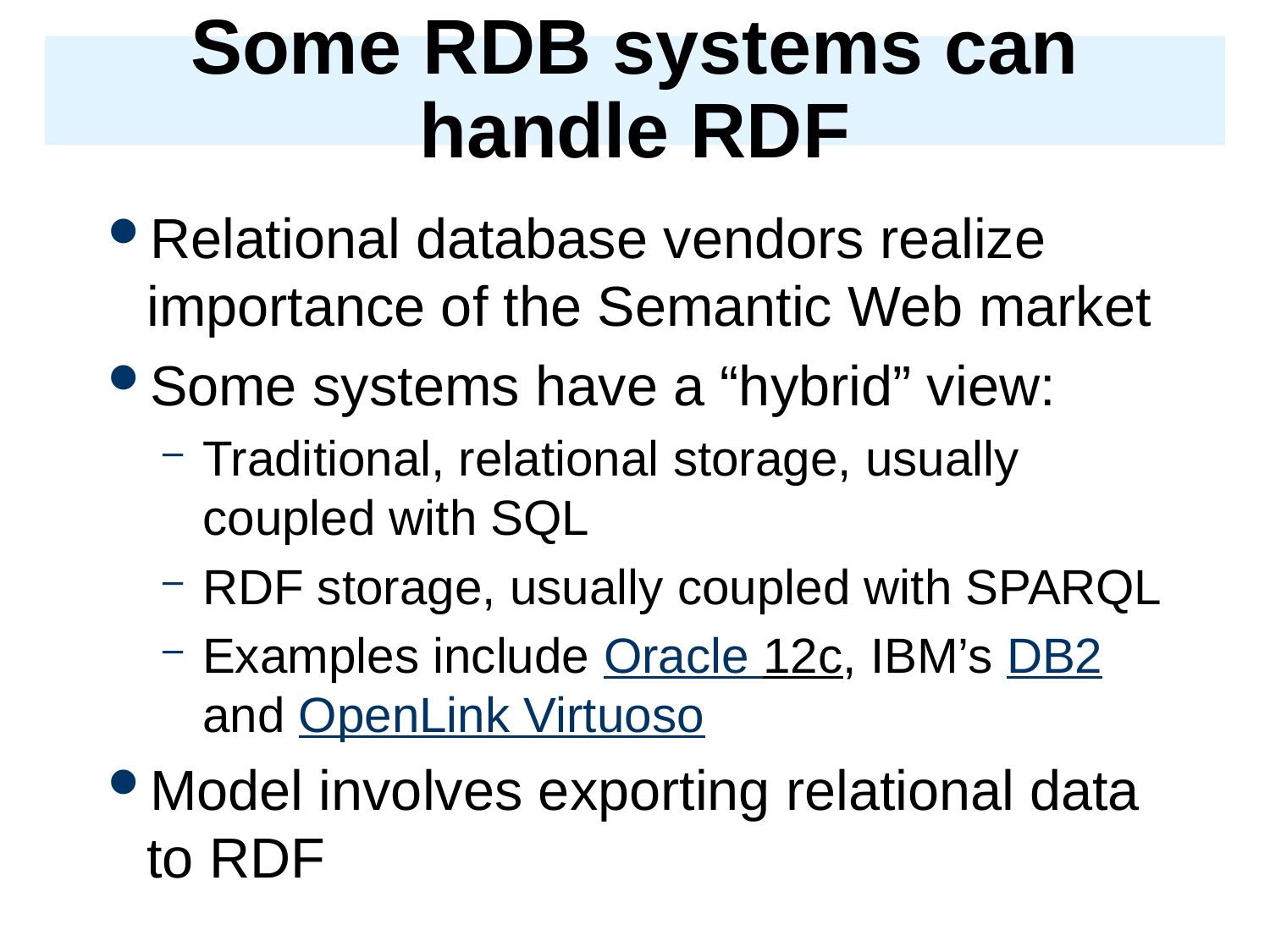

# Some RDB systems can handle RDF
Relational database vendors realize importance of the Semantic Web market
Some systems have a “hybrid” view:
Traditional, relational storage, usually coupled with SQL
RDF storage, usually coupled with SPARQL
Examples include Oracle 12c, IBM’s DB2 and OpenLink Virtuoso
Model involves exporting relational data to RDF